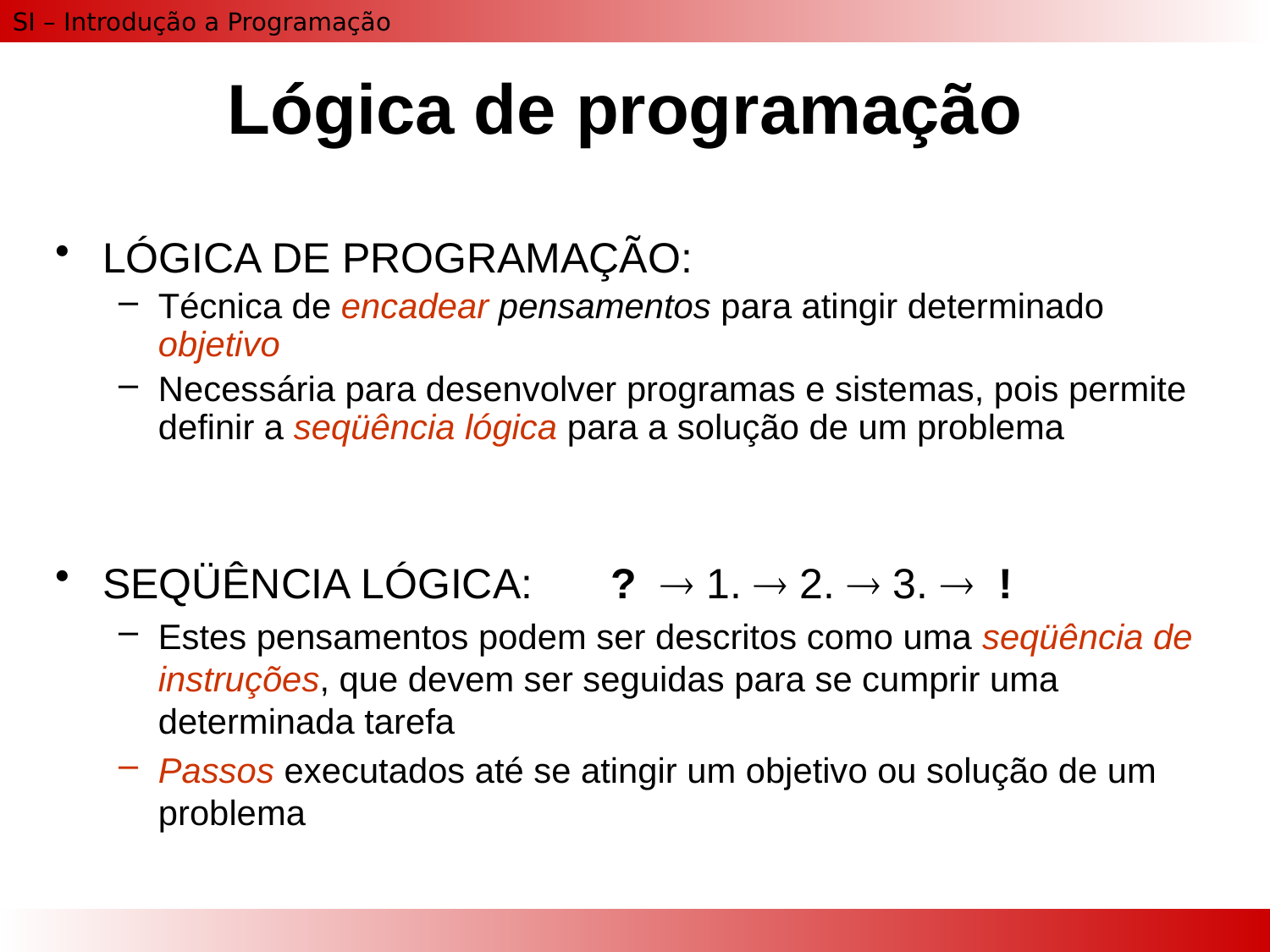

# Lógica de programação

LÓGICA DE PROGRAMAÇÃO:
Técnica de encadear pensamentos para atingir determinado objetivo
Necessária para desenvolver programas e sistemas, pois permite definir a seqüência lógica para a solução de um problema

SEQÜÊNCIA LÓGICA:	?  → 1. → 2. → 3. →  !
Estes pensamentos podem ser descritos como uma seqüência de instruções, que devem ser seguidas para se cumprir uma determinada tarefa
Passos executados até se atingir um objetivo ou solução de um problema